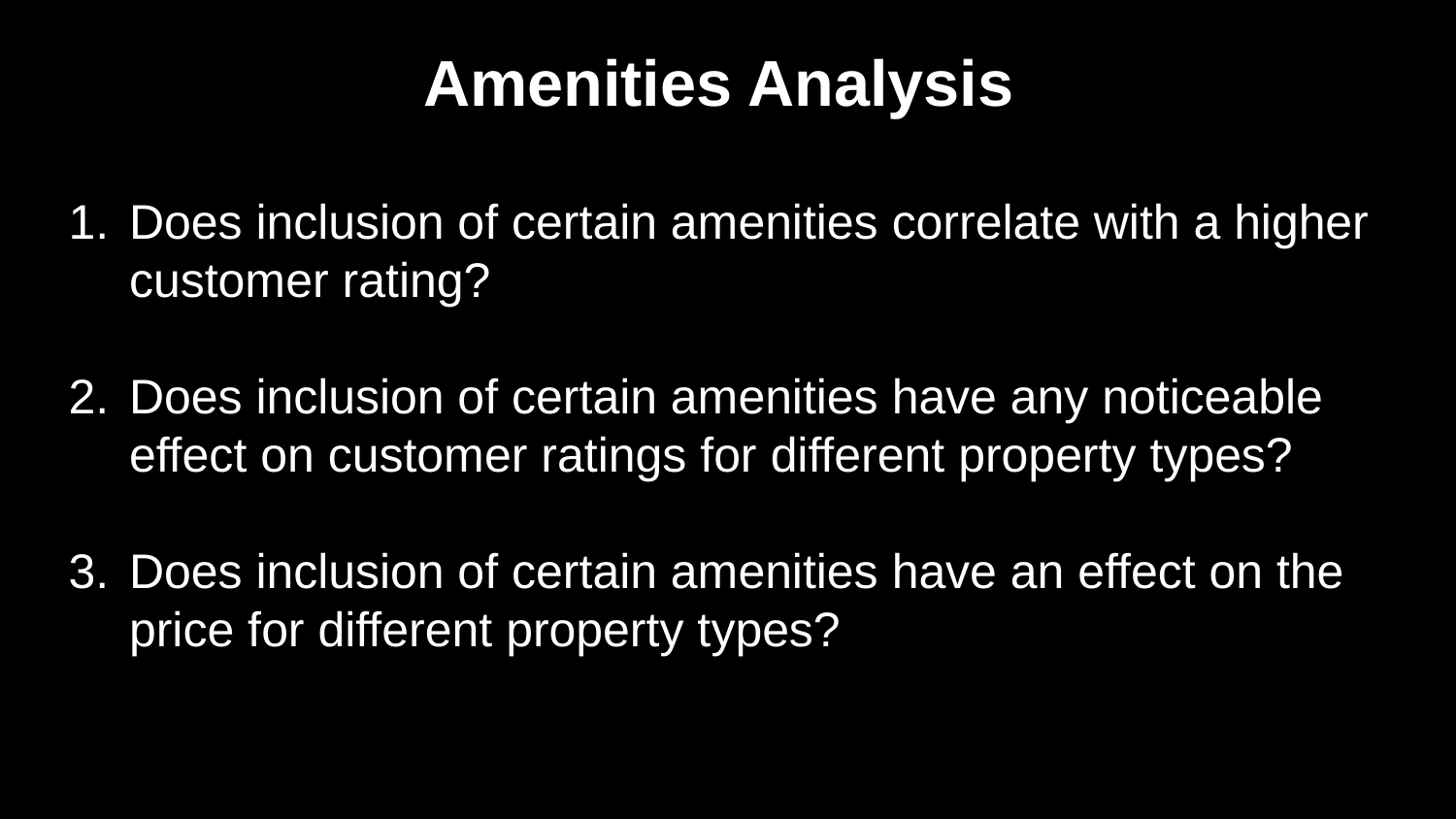

# Amenities Analysis
Does inclusion of certain amenities correlate with a higher customer rating?

Does inclusion of certain amenities have any noticeable effect on customer ratings for different property types?

Does inclusion of certain amenities have an effect on the price for different property types?